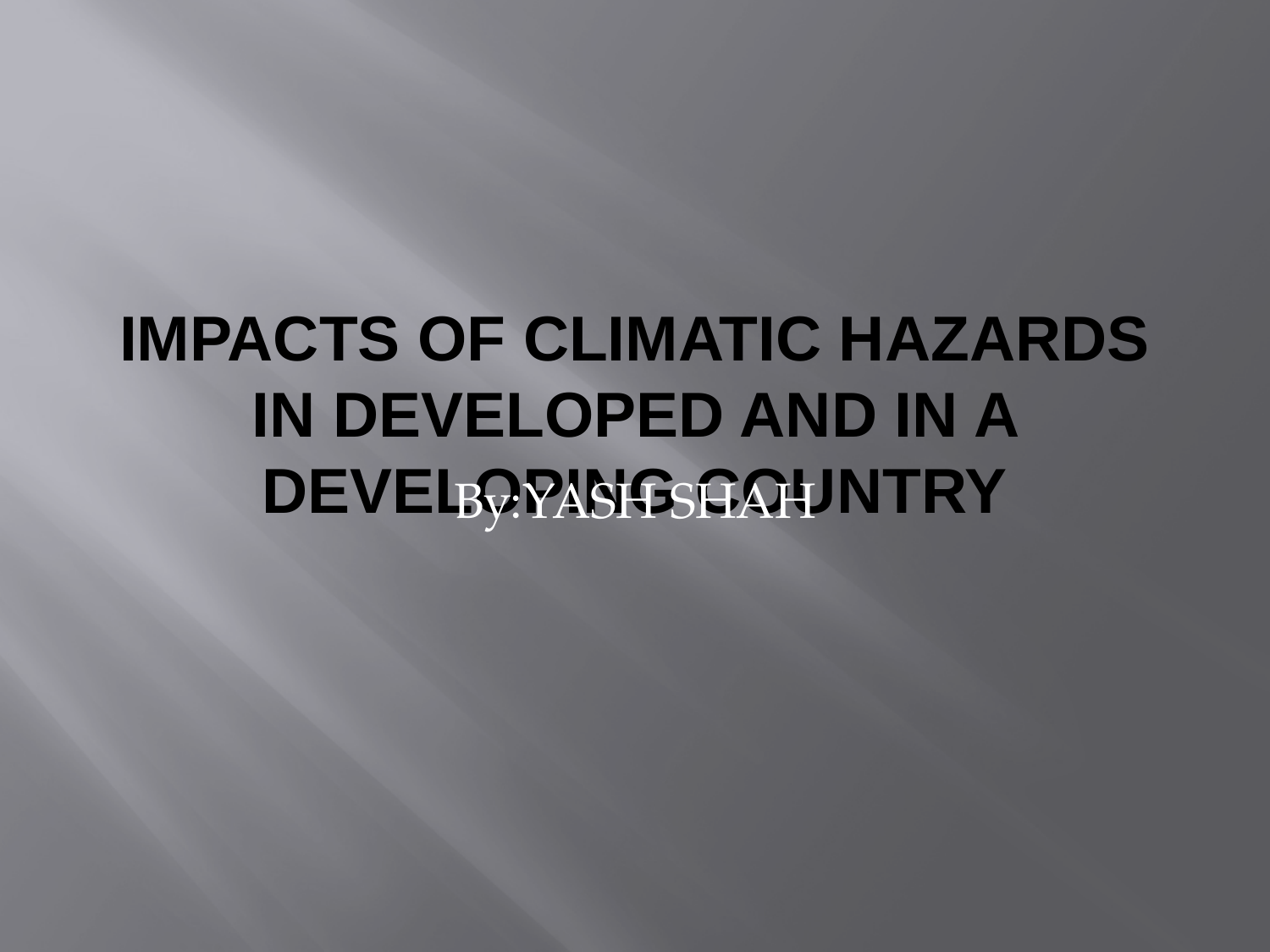

# Impacts of climatic Hazards in Developed and in a developing country
By:YASH SHAH